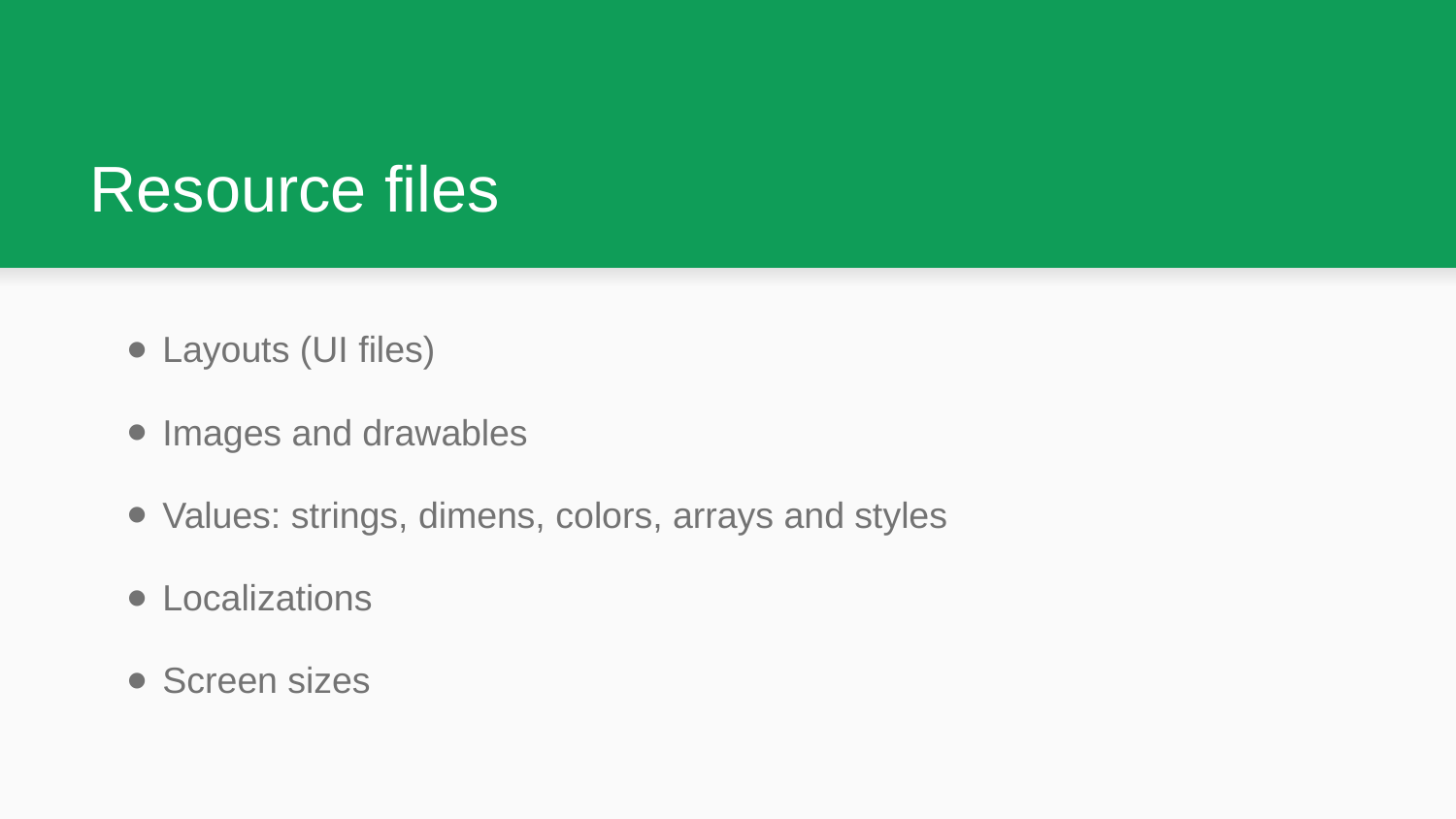

# Resource files
Layouts (UI files)
Images and drawables
Values: strings, dimens, colors, arrays and styles
Localizations
Screen sizes